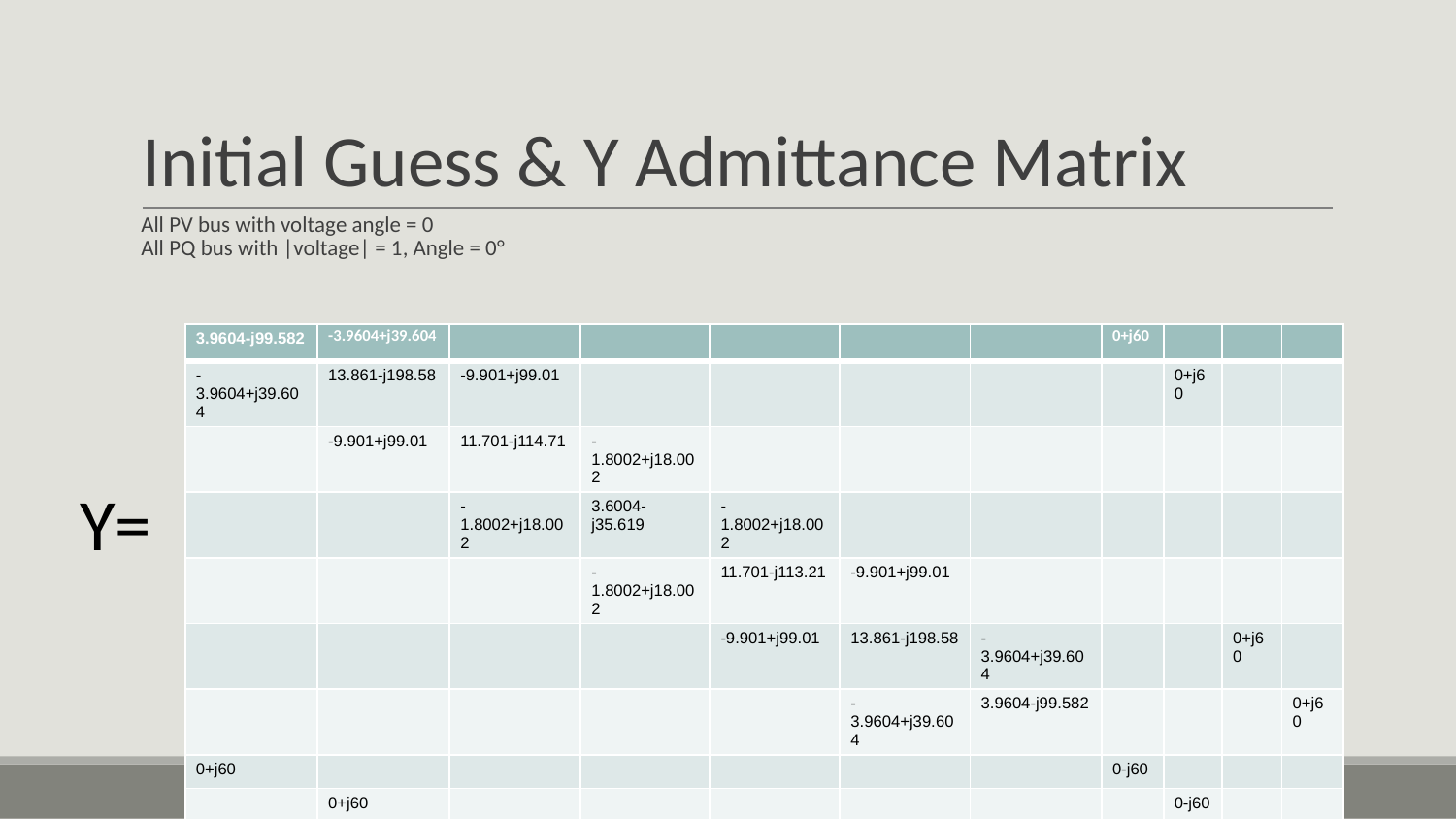

# Initial Guess & Y Admittance Matrix
All PV bus with voltage angle = 0
All PQ bus with |voltage| = 1, Angle = 0°
| 3.9604-j99.582 | -3.9604+j39.604 |  |  |  |  |  | 0+j60 |  |  |  |
| --- | --- | --- | --- | --- | --- | --- | --- | --- | --- | --- |
| -3.9604+j39.604 | 13.861-j198.58 | -9.901+j99.01 |  |  |  |  |  | 0+j60 |  |  |
|  | -9.901+j99.01 | 11.701-j114.71 | -1.8002+j18.002 |  |  |  |  |  |  |  |
|  |  | -1.8002+j18.002 | 3.6004-j35.619 | -1.8002+j18.002 |  |  |  |  |  |  |
|  |  |  | -1.8002+j18.002 | 11.701-j113.21 | -9.901+j99.01 |  |  |  |  |  |
|  |  |  |  | -9.901+j99.01 | 13.861-j198.58 | -3.9604+j39.604 |  |  | 0+j60 |  |
|  |  |  |  |  | -3.9604+j39.604 | 3.9604-j99.582 |  |  |  | 0+j60 |
| 0+j60 |  |  |  |  |  |  | 0-j60 |  |  |  |
|  | 0+j60 |  |  |  |  |  |  | 0-j60 |  |  |
|  |  |  |  |  | 0+j60 |  |  |  | 0-j60 |  |
|  |  |  |  |  |  | 0+j60 |  |  |  | 0-j60 |
Y=